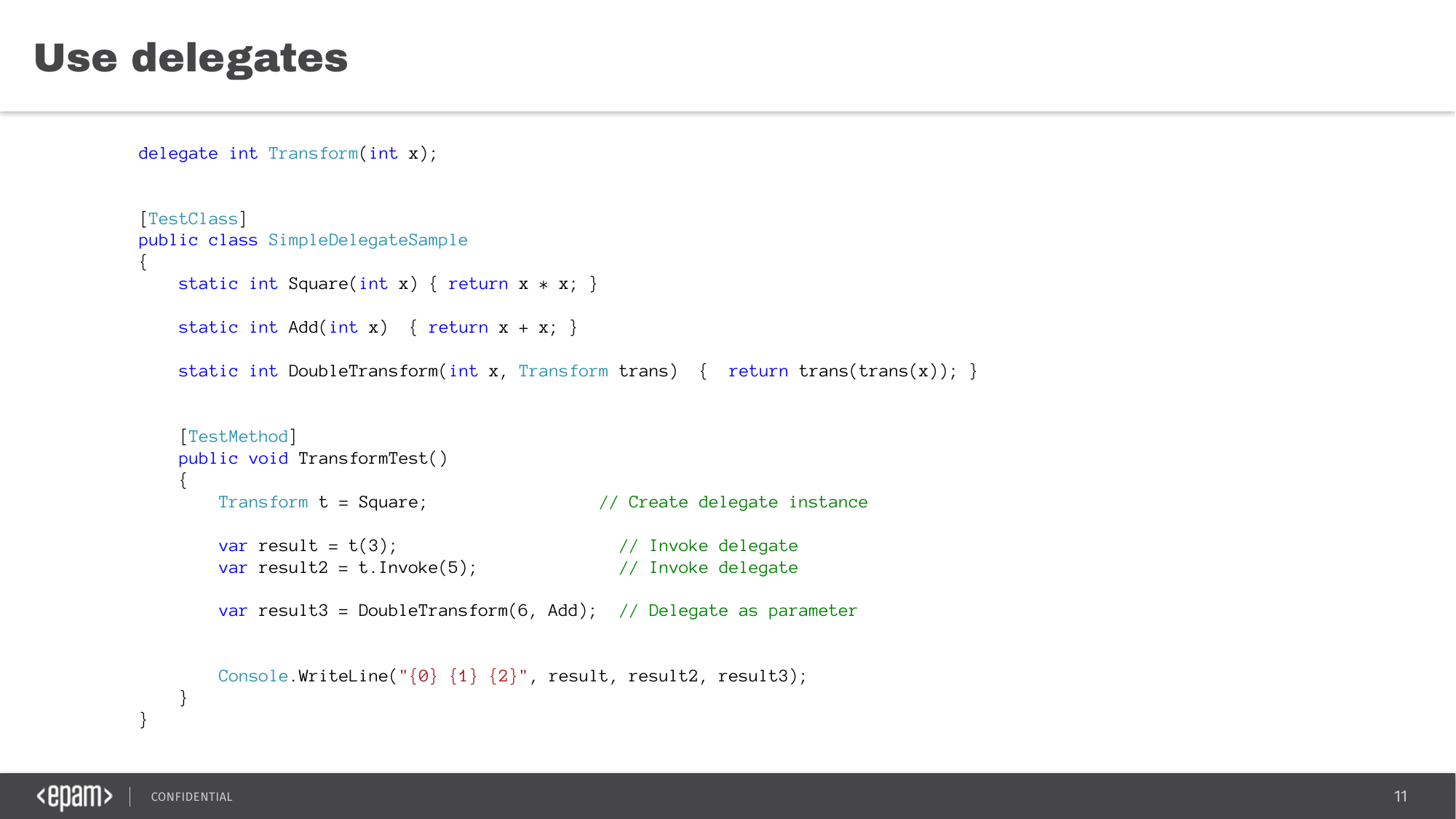

Use delegates
delegate int Transform(int x);
[TestClass]
public class SimpleDelegateSample
{
    static int Square(int x) { return x * x; }
    static int Add(int x)  { return x + x; }
    static int DoubleTransform(int x, Transform trans)  {  return trans(trans(x)); }
    [TestMethod]
    public void TransformTest()
    {
        Transform t = Square;                 // Create delegate instance
        var result = t(3);                      // Invoke delegate
        var result2 = t.Invoke(5);              // Invoke delegate
        var result3 = DoubleTransform(6, Add);  // Delegate as parameter
        Console.WriteLine("{0} {1} {2}", result, result2, result3);
    }
}